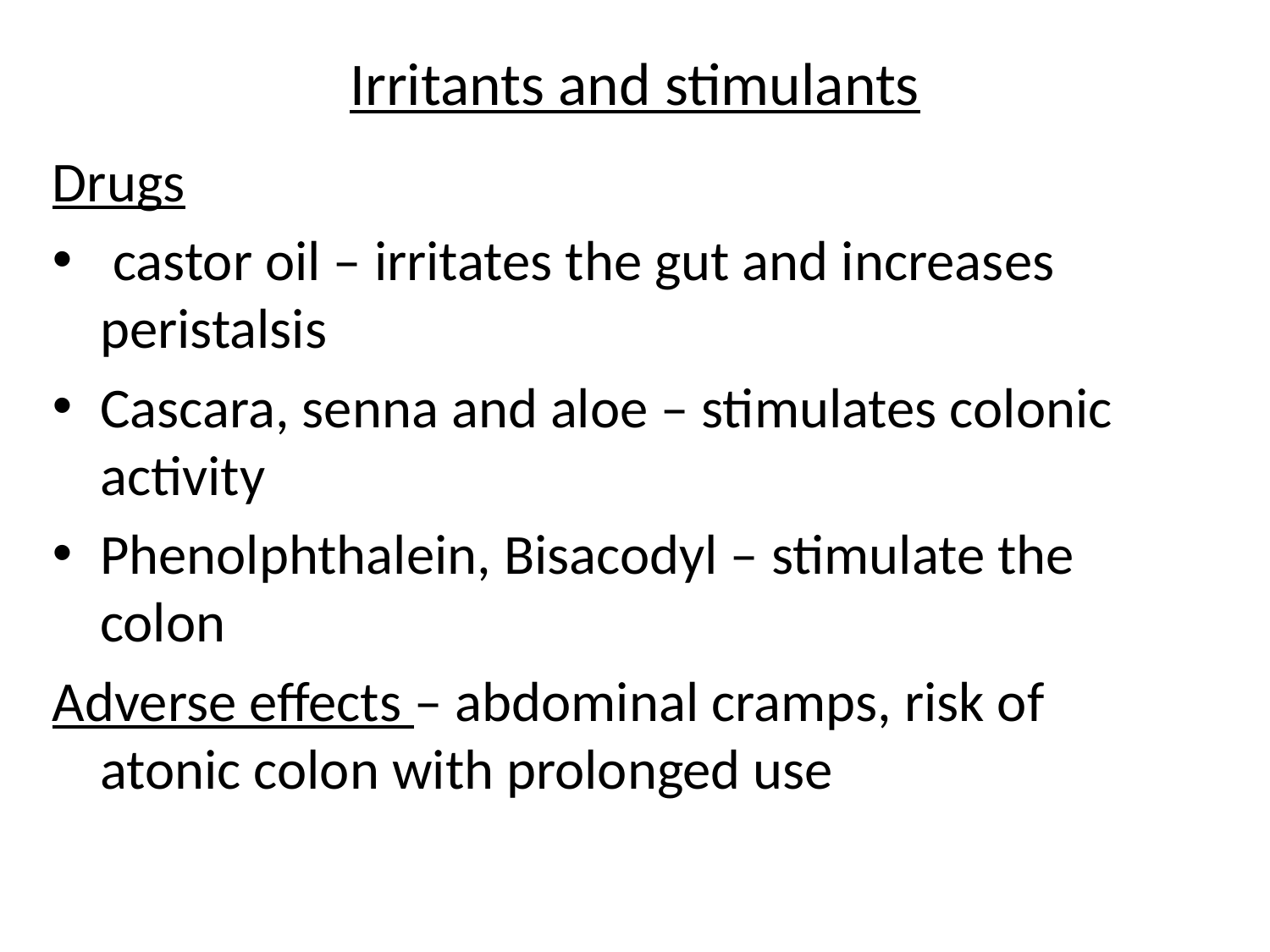

# Irritants and stimulants
Drugs
 castor oil – irritates the gut and increases peristalsis
Cascara, senna and aloe – stimulates colonic activity
Phenolphthalein, Bisacodyl – stimulate the colon
Adverse effects – abdominal cramps, risk of atonic colon with prolonged use